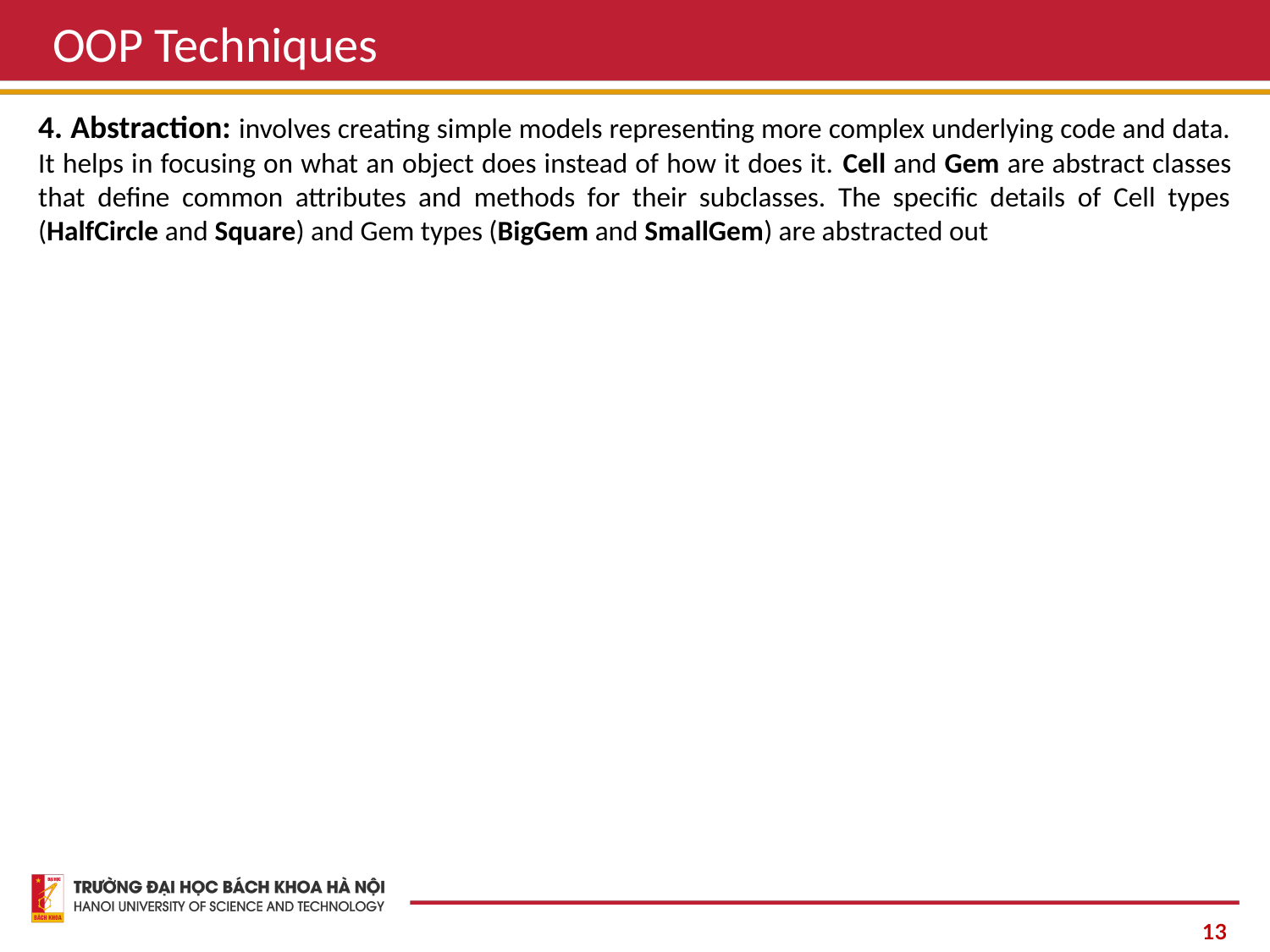

OOP Techniques
4. Abstraction: involves creating simple models representing more complex underlying code and data. It helps in focusing on what an object does instead of how it does it. Cell and Gem are abstract classes that define common attributes and methods for their subclasses. The specific details of Cell types (HalfCircle and Square) and Gem types (BigGem and SmallGem) are abstracted out
13